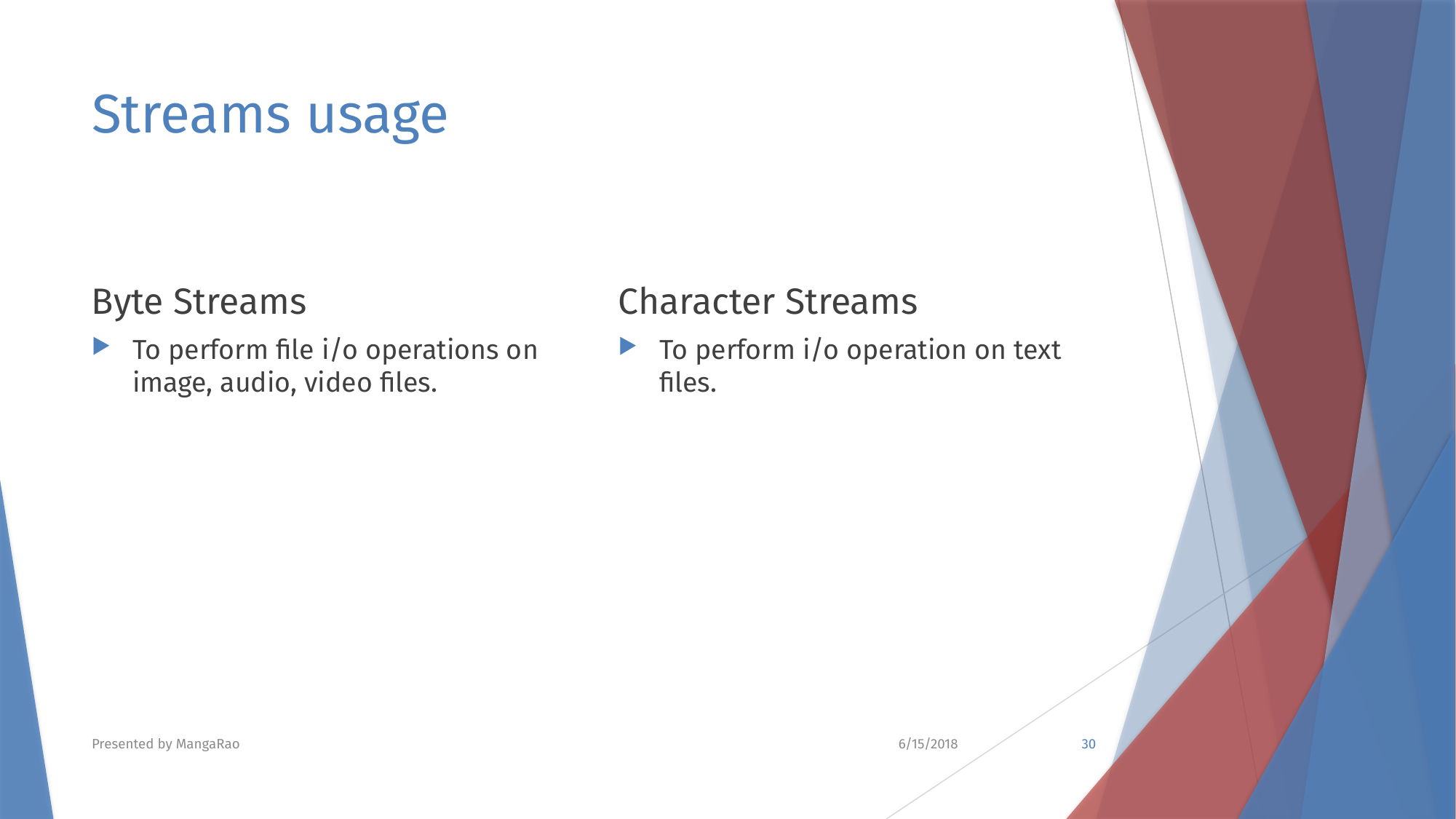

# Streams usage
Byte Streams
Character Streams
To perform file i/o operations on image, audio, video files.
To perform i/o operation on text files.
Presented by MangaRao
6/15/2018
30